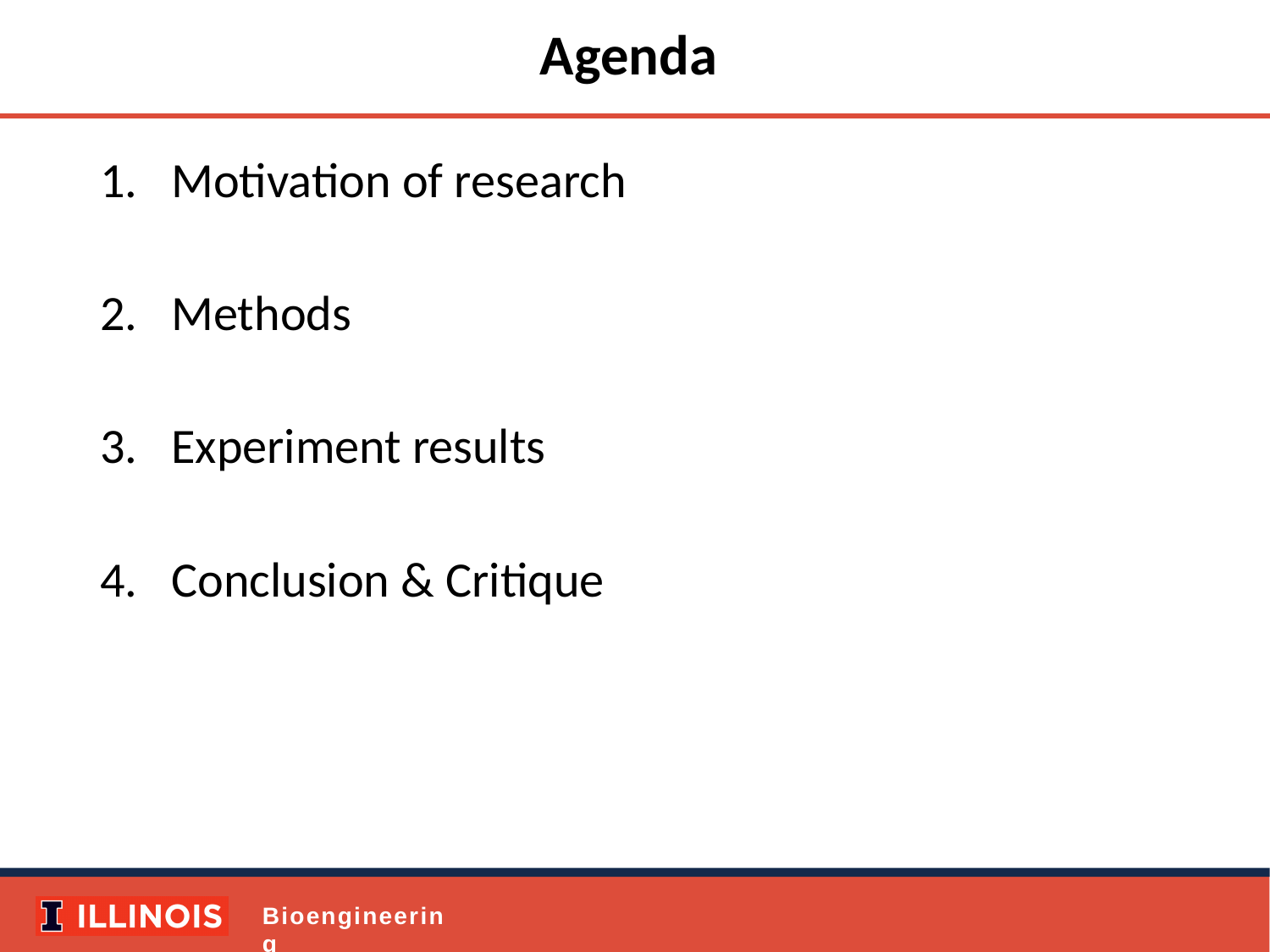

# Agenda
Motivation of research

Methods

Experiment results

Conclusion & Critique

2